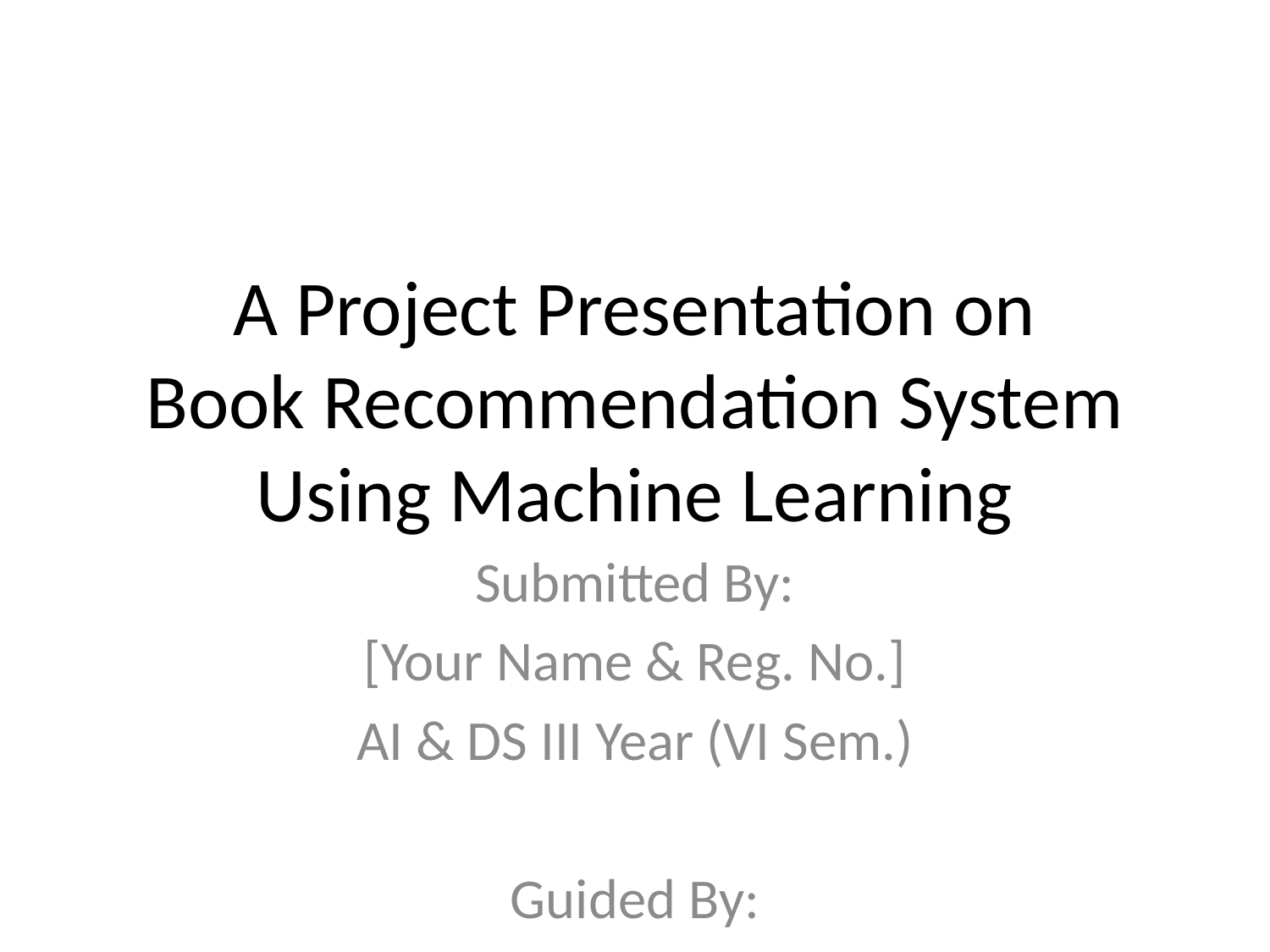

# A Project Presentation on
Book Recommendation System Using Machine Learning
Submitted By:
[Your Name & Reg. No.]
AI & DS III Year (VI Sem.)

Guided By:
[Guide Name & Designation]

Department of Advance Computing